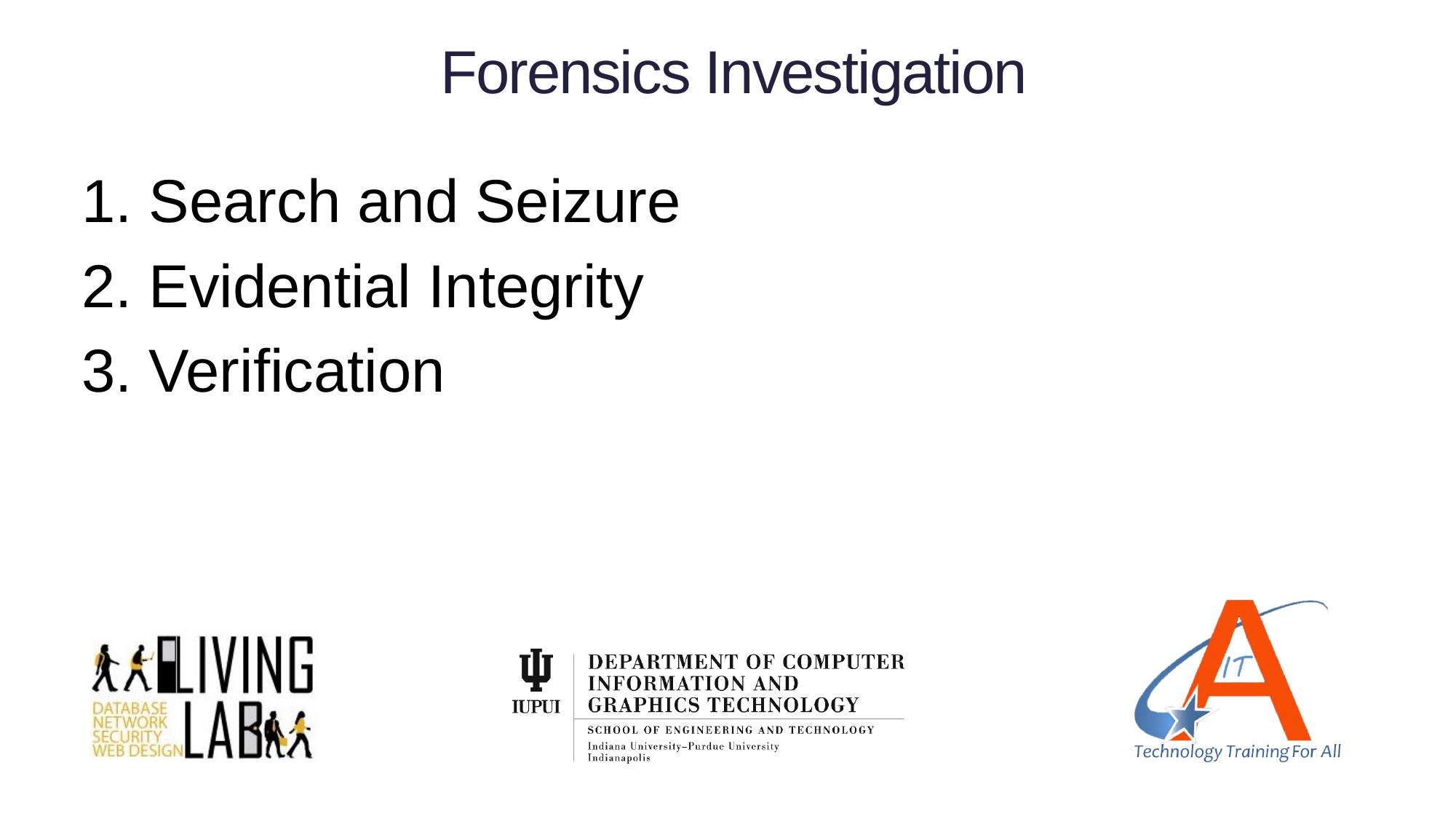

# Forensics Investigation
1. Search and Seizure
2. Evidential Integrity
3. Verification